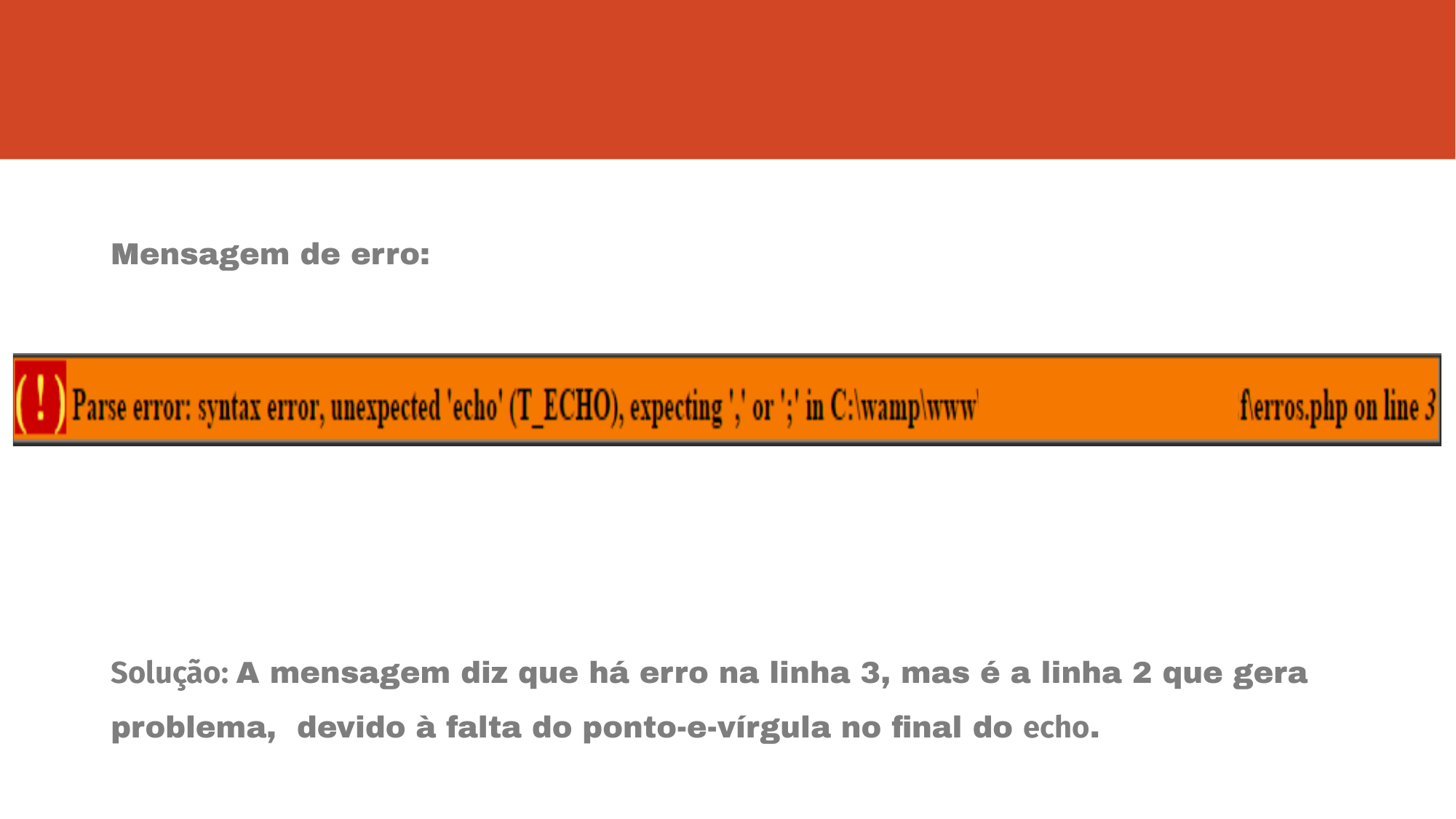

# Mensagem de erro:

Solução: A mensagem diz que há erro na linha 3, mas é a linha 2 que gera problema,  devido à falta do ponto-e-vírgula no final do echo.